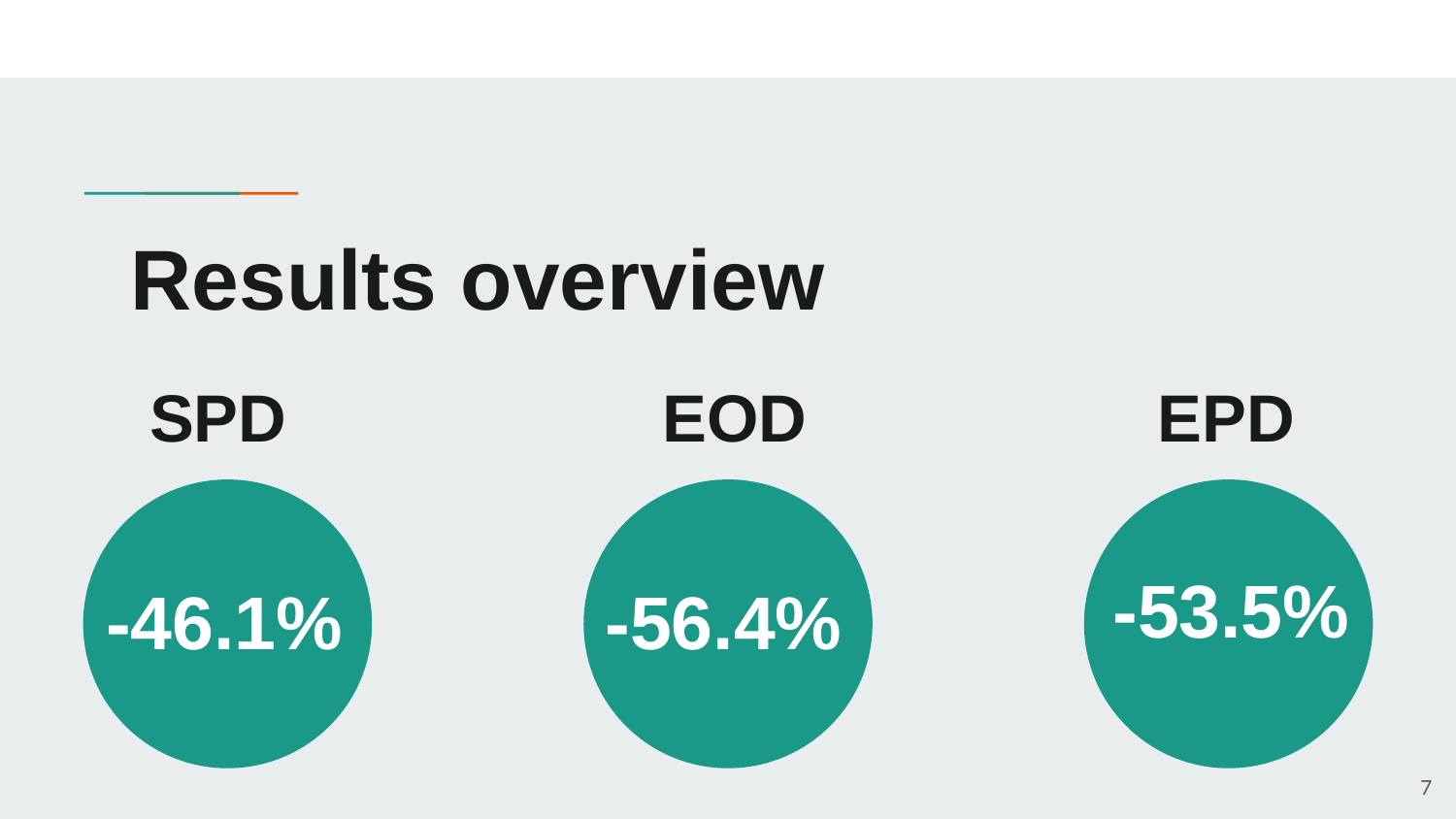

# Results overview
SPD
EOD
EPD

-53.5%
-46.1%
-56.4%
7